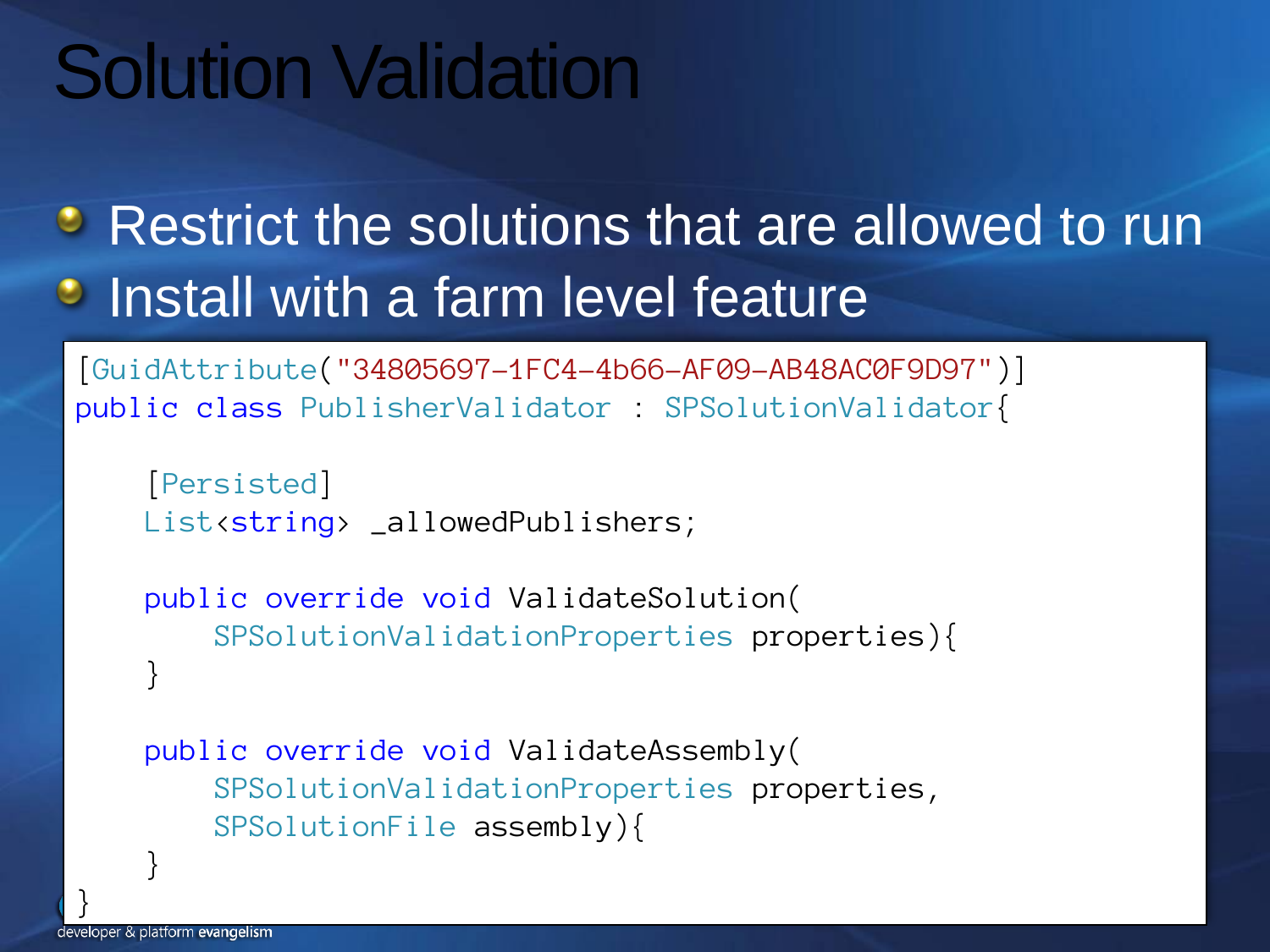

# Solution Validation
Restrict the solutions that are allowed to run
Install with a farm level feature
[GuidAttribute("34805697-1FC4-4b66-AF09-AB48AC0F9D97")]
public class PublisherValidator : SPSolutionValidator{
    [Persisted]
    List<string> _allowedPublishers;
    public override void ValidateSolution(
        SPSolutionValidationProperties properties){
    }

    public override void ValidateAssembly(
        SPSolutionValidationProperties properties,
        SPSolutionFile assembly){
    }
}